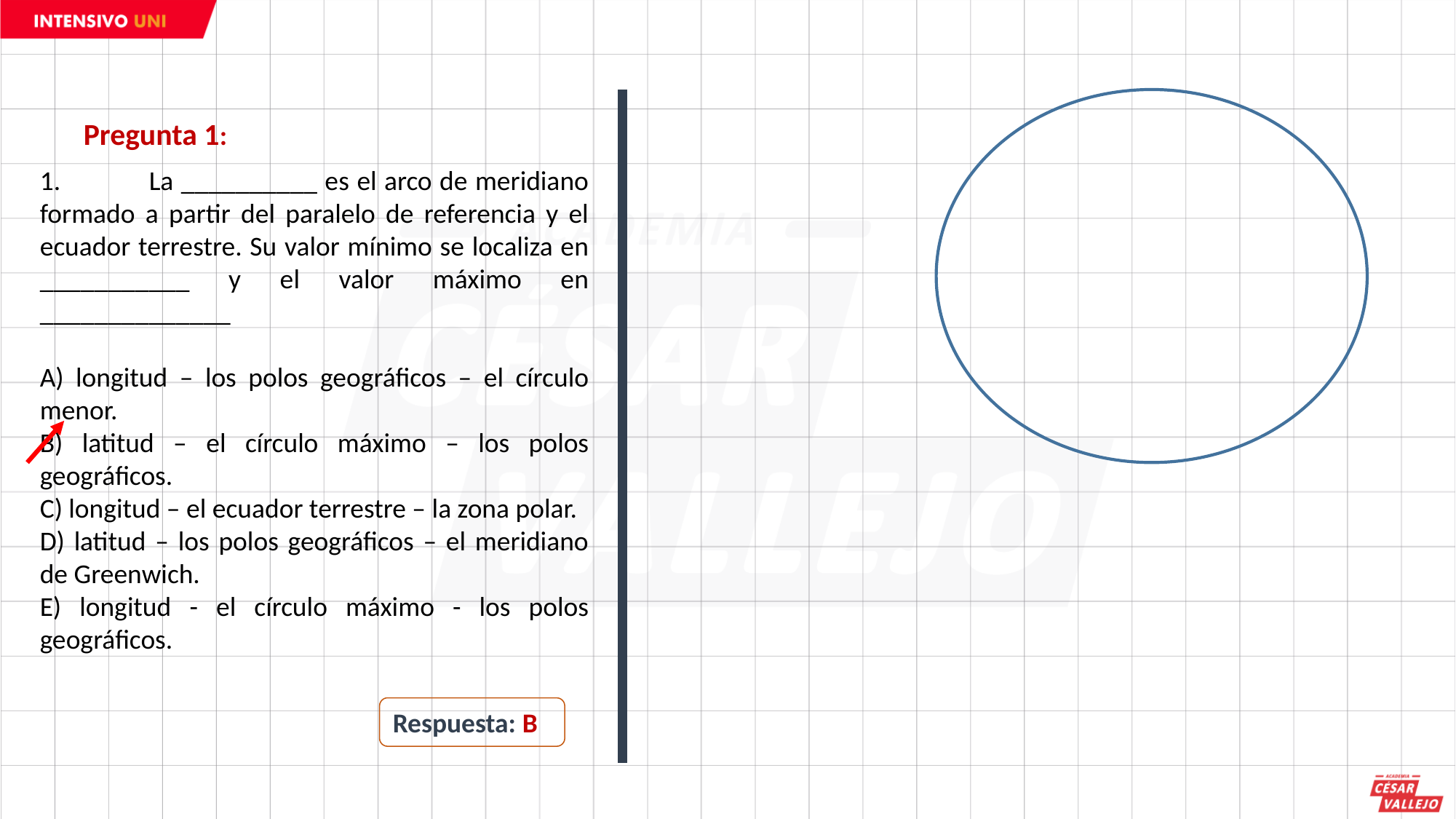

Pregunta 1:
1.	La __________ es el arco de meridiano formado a partir del paralelo de referencia y el ecuador terrestre. Su valor mínimo se localiza en ___________ y el valor máximo en ______________

A) longitud – los polos geográficos – el círculo menor.
B) latitud – el círculo máximo – los polos geográficos.
C) longitud – el ecuador terrestre – la zona polar.
D) latitud – los polos geográficos – el meridiano de Greenwich.
E) longitud - el círculo máximo - los polos geográficos.
Respuesta: B